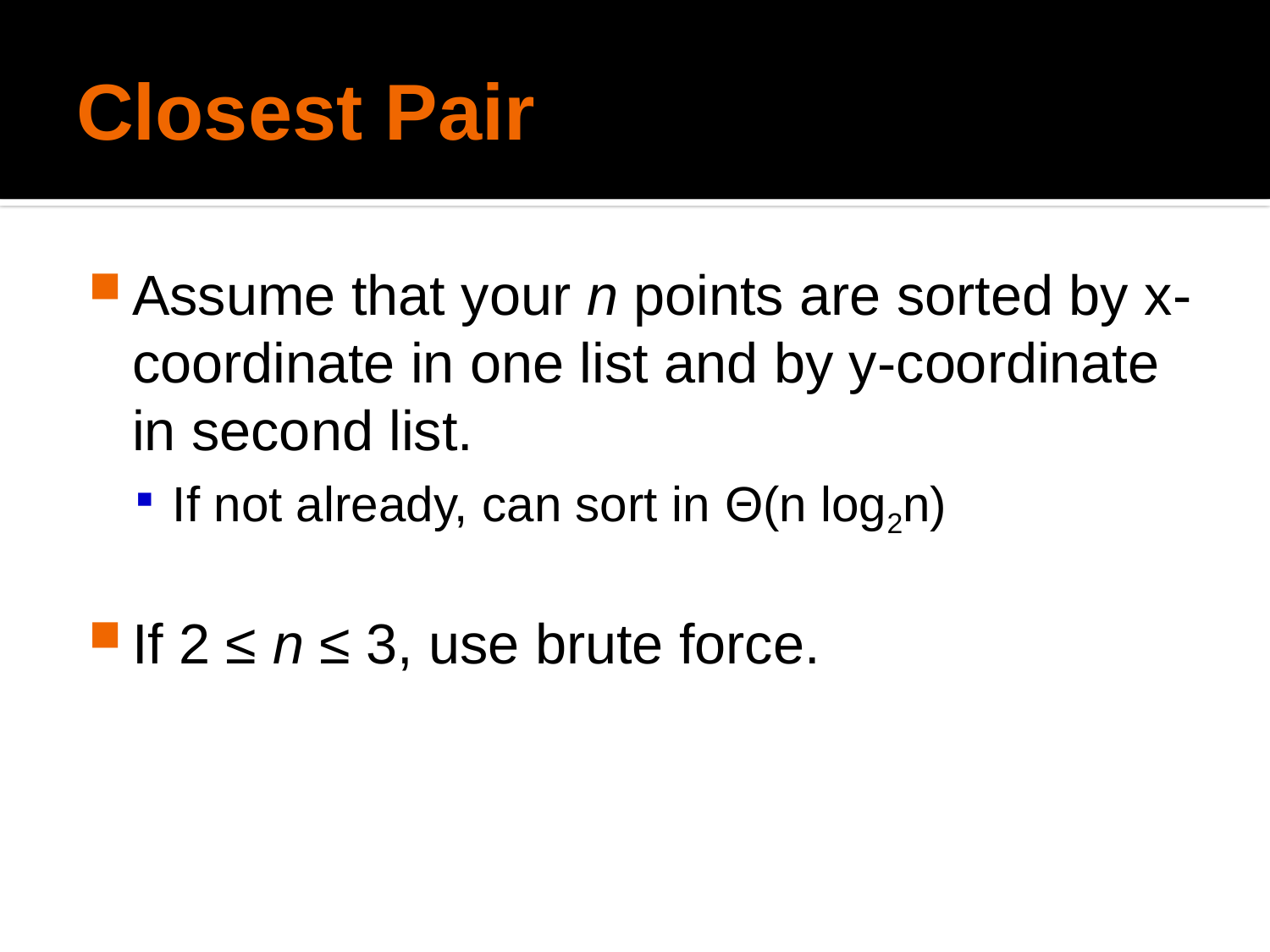

# Closest Pair
Assume that your n points are sorted by x-coordinate in one list and by y-coordinate in second list.
If not already, can sort in Θ(n log2n)

If 2 ≤ n ≤ 3, use brute force.